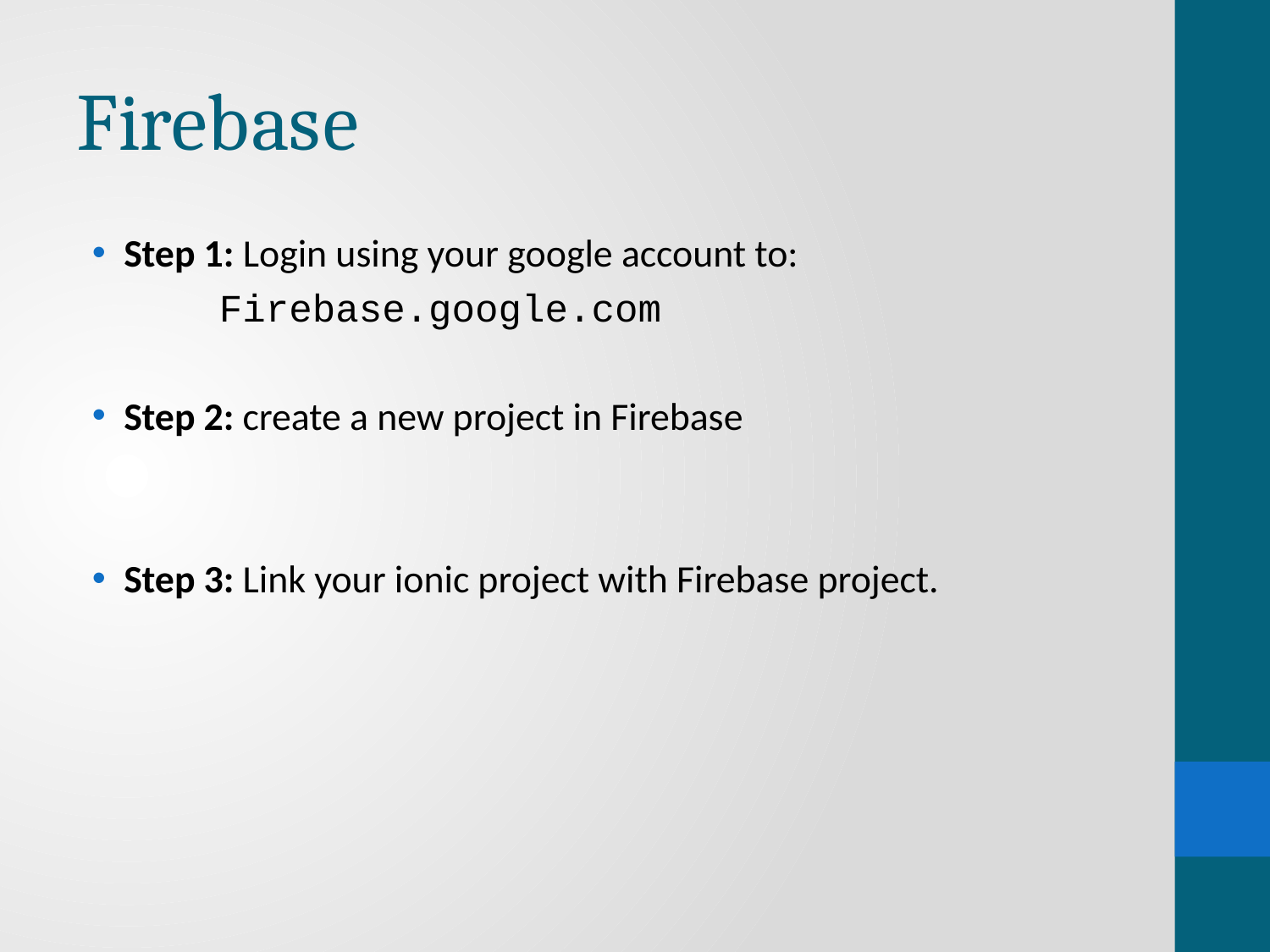

# Firebase
Step 1: Login using your google account to:
	Firebase.google.com

Step 2: create a new project in Firebase

Step 3: Link your ionic project with Firebase project.